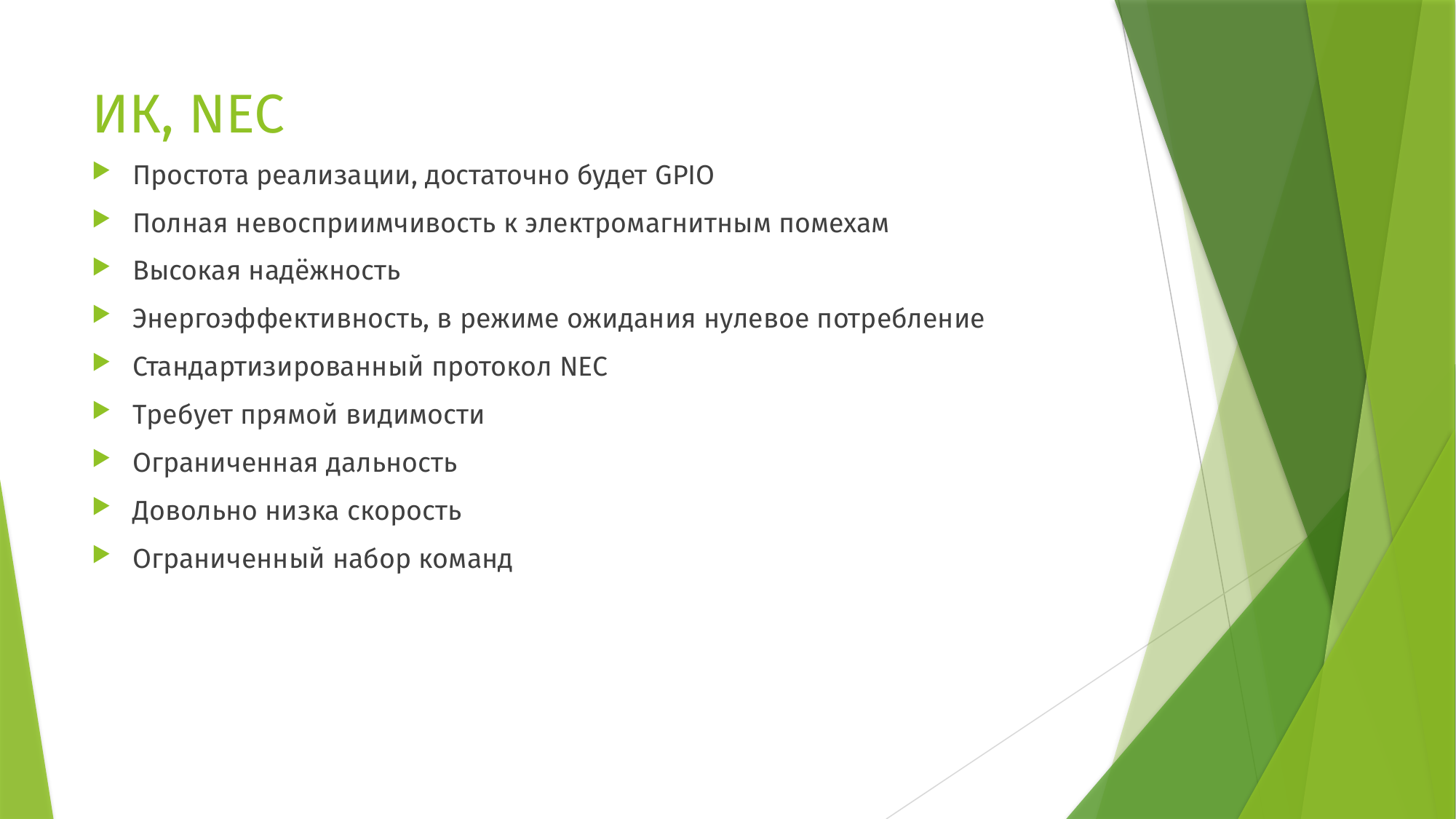

# ИК, NEC
Простота реализации, достаточно будет GPIO
Полная невосприимчивость к электромагнитным помехам
Высокая надёжность
Энергоэффективность, в режиме ожидания нулевое потребление
Стандартизированный протокол NEC
Требует прямой видимости
Ограниченная дальность
Довольно низка скорость
Ограниченный набор команд